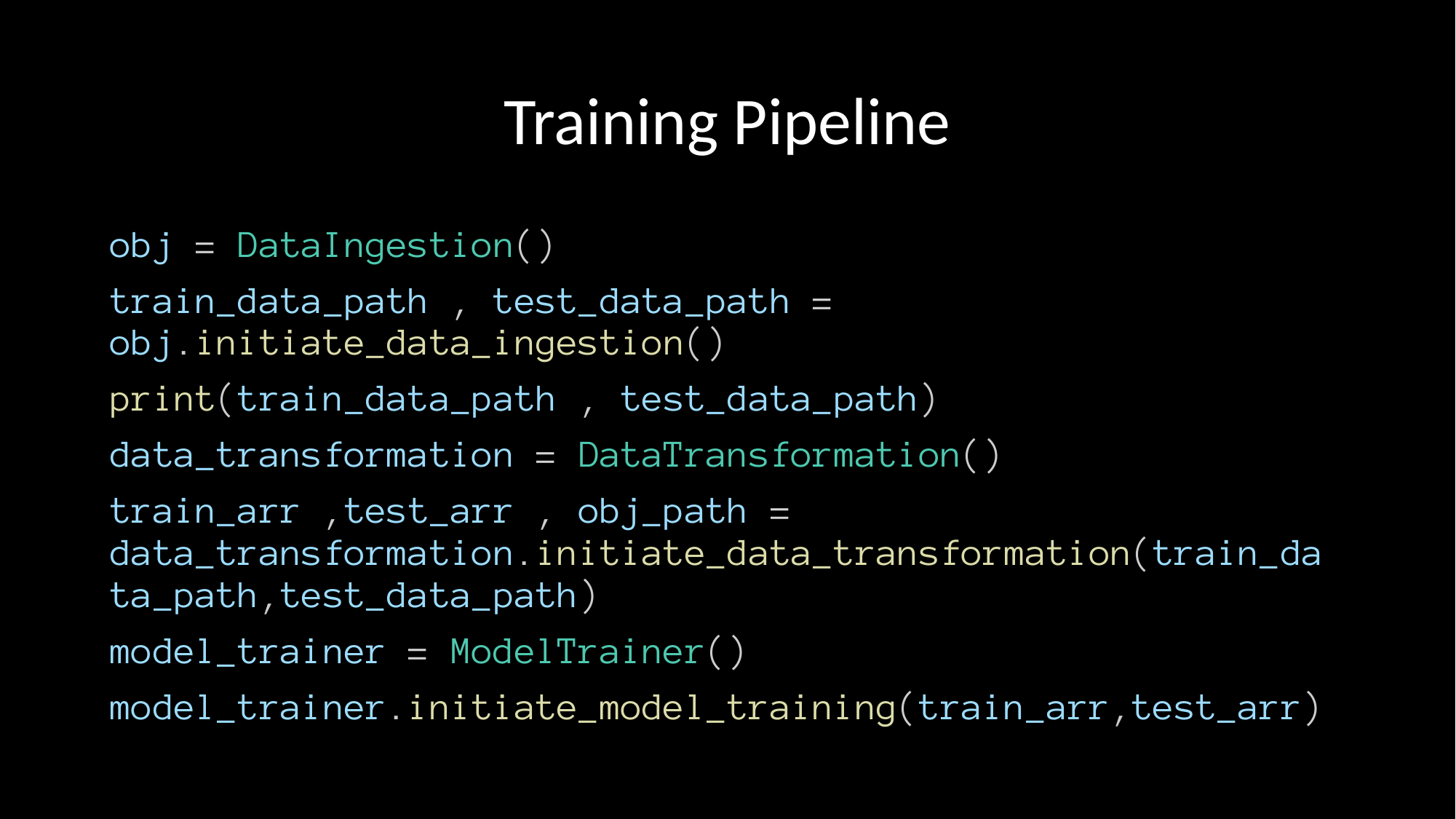

# Training Pipeline
obj = DataIngestion()
train_data_path , test_data_path = obj.initiate_data_ingestion()
print(train_data_path , test_data_path)
data_transformation = DataTransformation()
train_arr ,test_arr , obj_path = data_transformation.initiate_data_transformation(train_data_path,test_data_path)
model_trainer = ModelTrainer()
model_trainer.initiate_model_training(train_arr,test_arr)